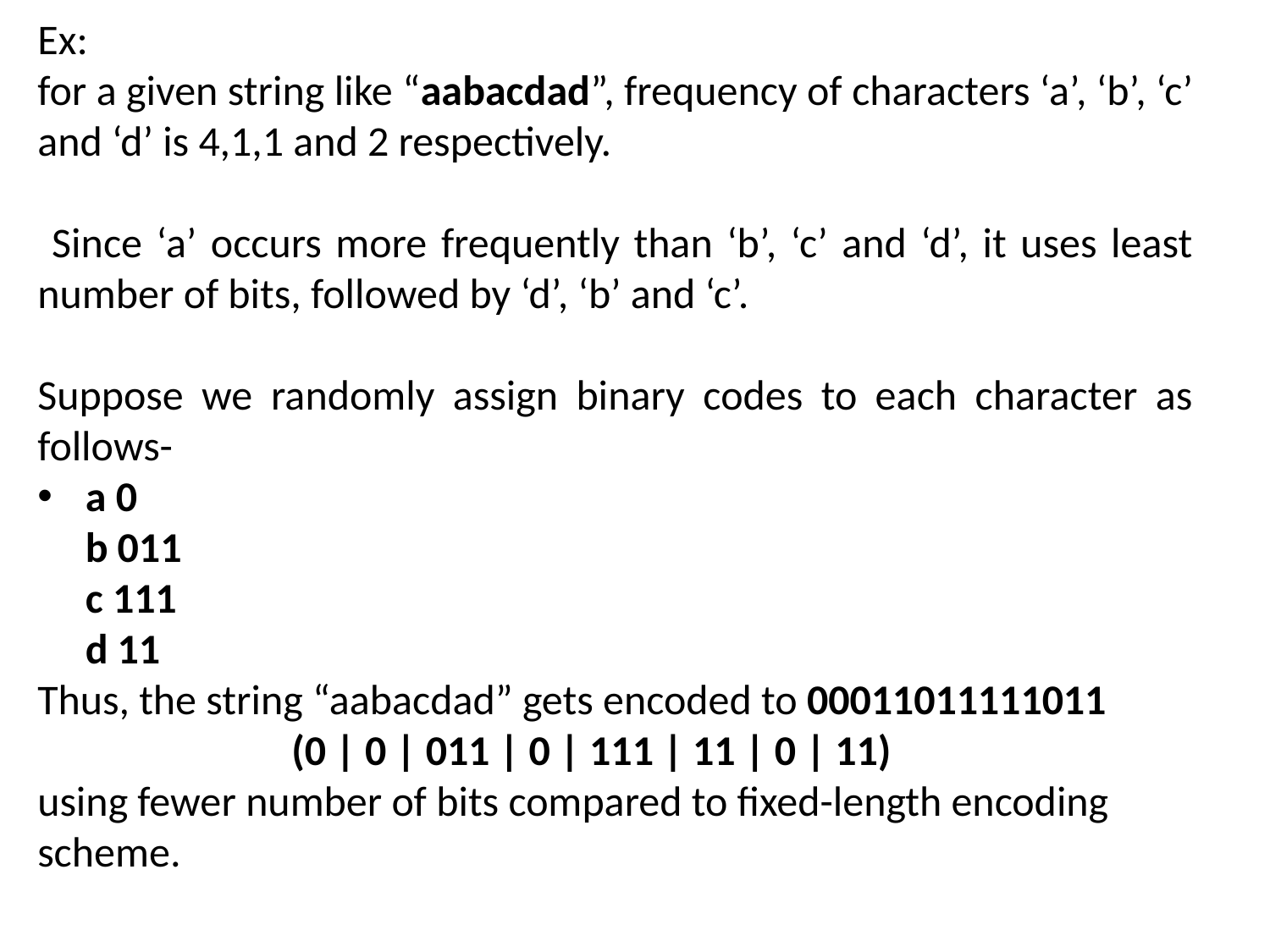

Ex:
for a given string like “aabacdad”, frequency of characters ‘a’, ‘b’, ‘c’ and ‘d’ is 4,1,1 and 2 respectively.

 Since ‘a’ occurs more frequently than ‘b’, ‘c’ and ‘d’, it uses least number of bits, followed by ‘d’, ‘b’ and ‘c’.

Suppose we randomly assign binary codes to each character as follows-
a 0
b 011
c 111
d 11
Thus, the string “aabacdad” gets encoded to 00011011111011
		(0 | 0 | 011 | 0 | 111 | 11 | 0 | 11)
using fewer number of bits compared to fixed-length encoding scheme.